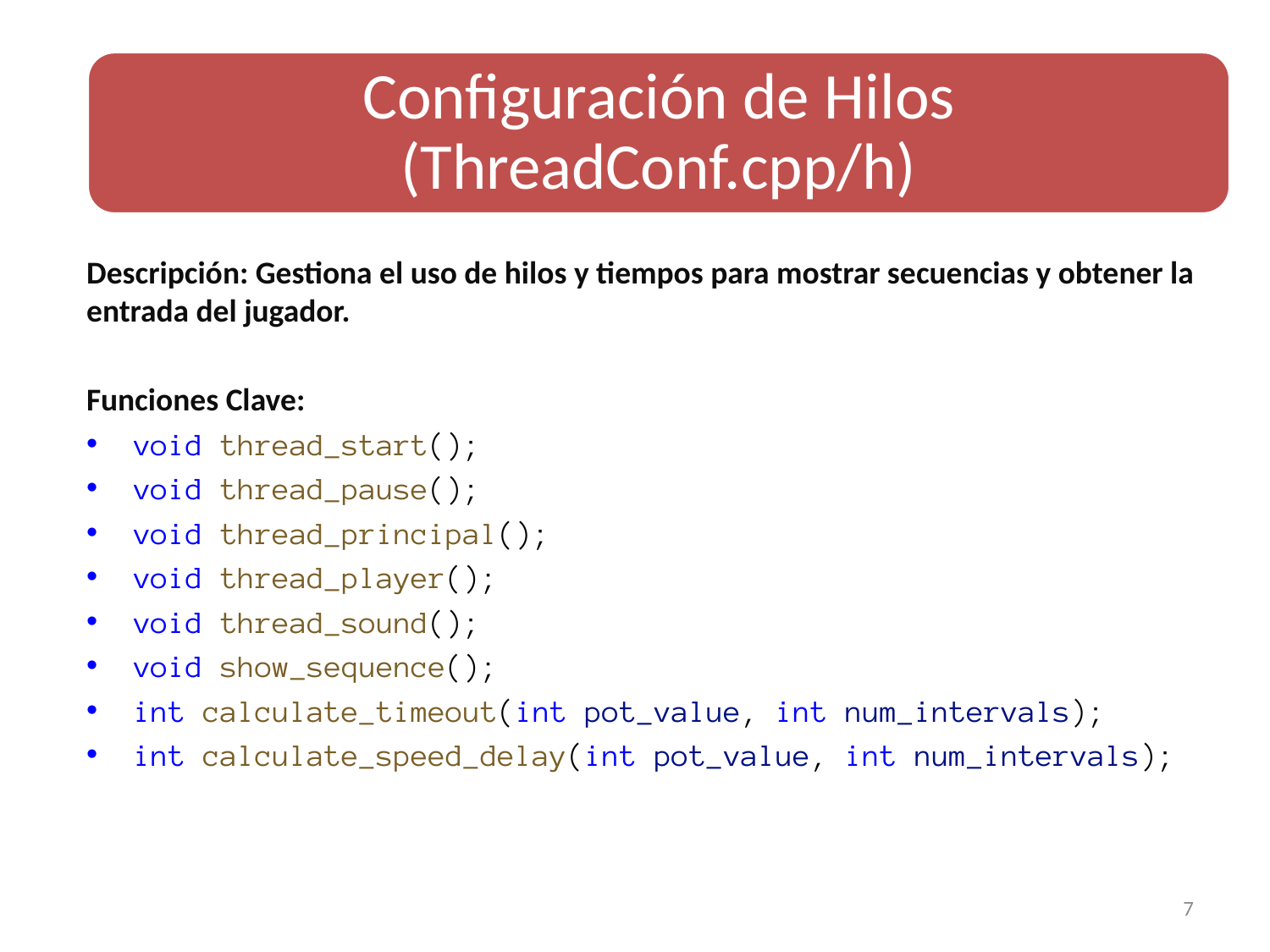

Configuración de Hilos (ThreadConf.cpp/h)
Descripción: Gestiona el uso de hilos y tiempos para mostrar secuencias y obtener la entrada del jugador.

Funciones Clave:
void thread_start();
void thread_pause();
void thread_principal();
void thread_player();
void thread_sound();
void show_sequence();
int calculate_timeout(int pot_value, int num_intervals);
int calculate_speed_delay(int pot_value, int num_intervals);

7